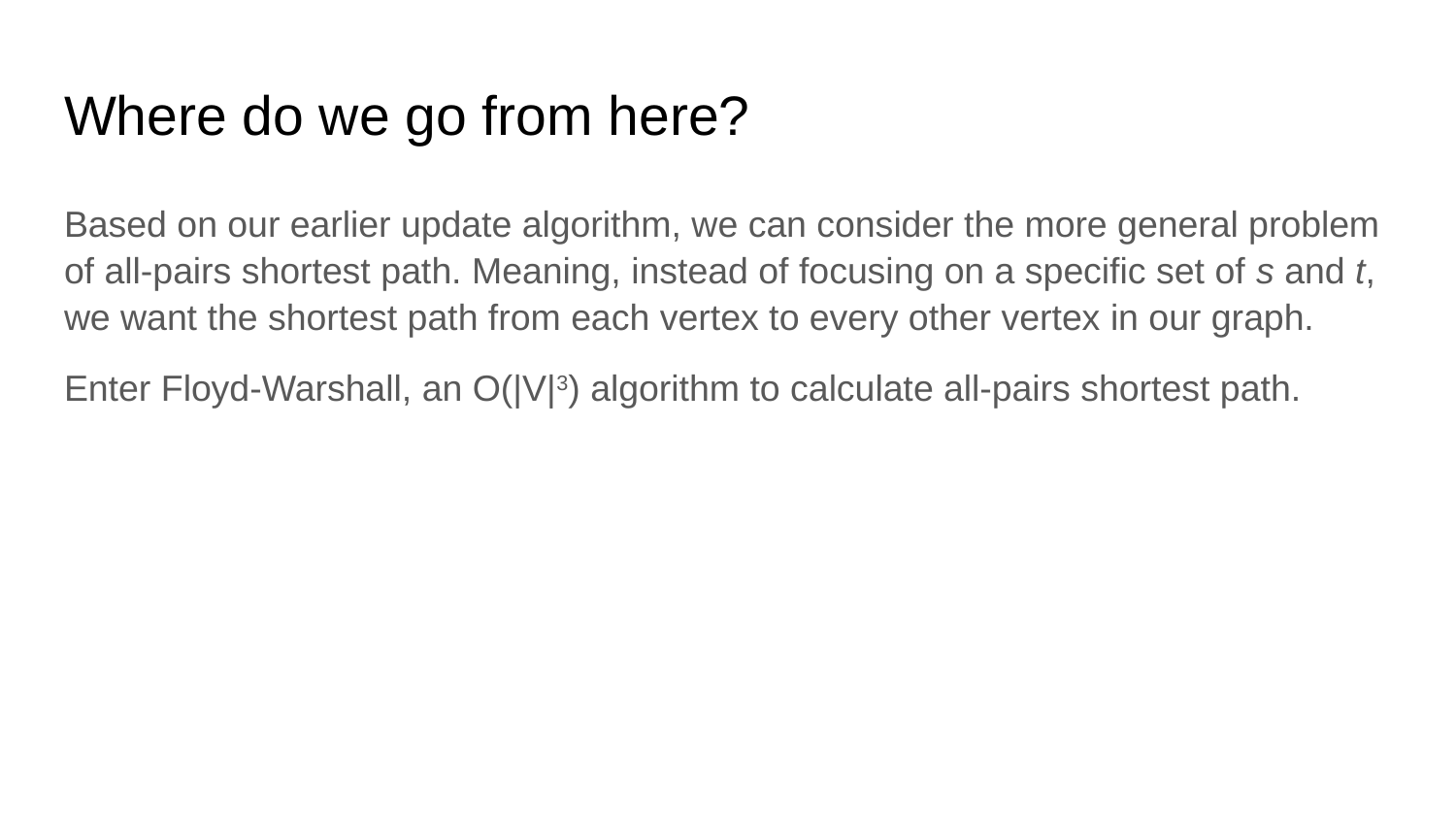

# Where do we go from here?
Based on our earlier update algorithm, we can consider the more general problem of all-pairs shortest path. Meaning, instead of focusing on a specific set of s and t, we want the shortest path from each vertex to every other vertex in our graph.
Enter Floyd-Warshall, an O(|V|3) algorithm to calculate all-pairs shortest path.